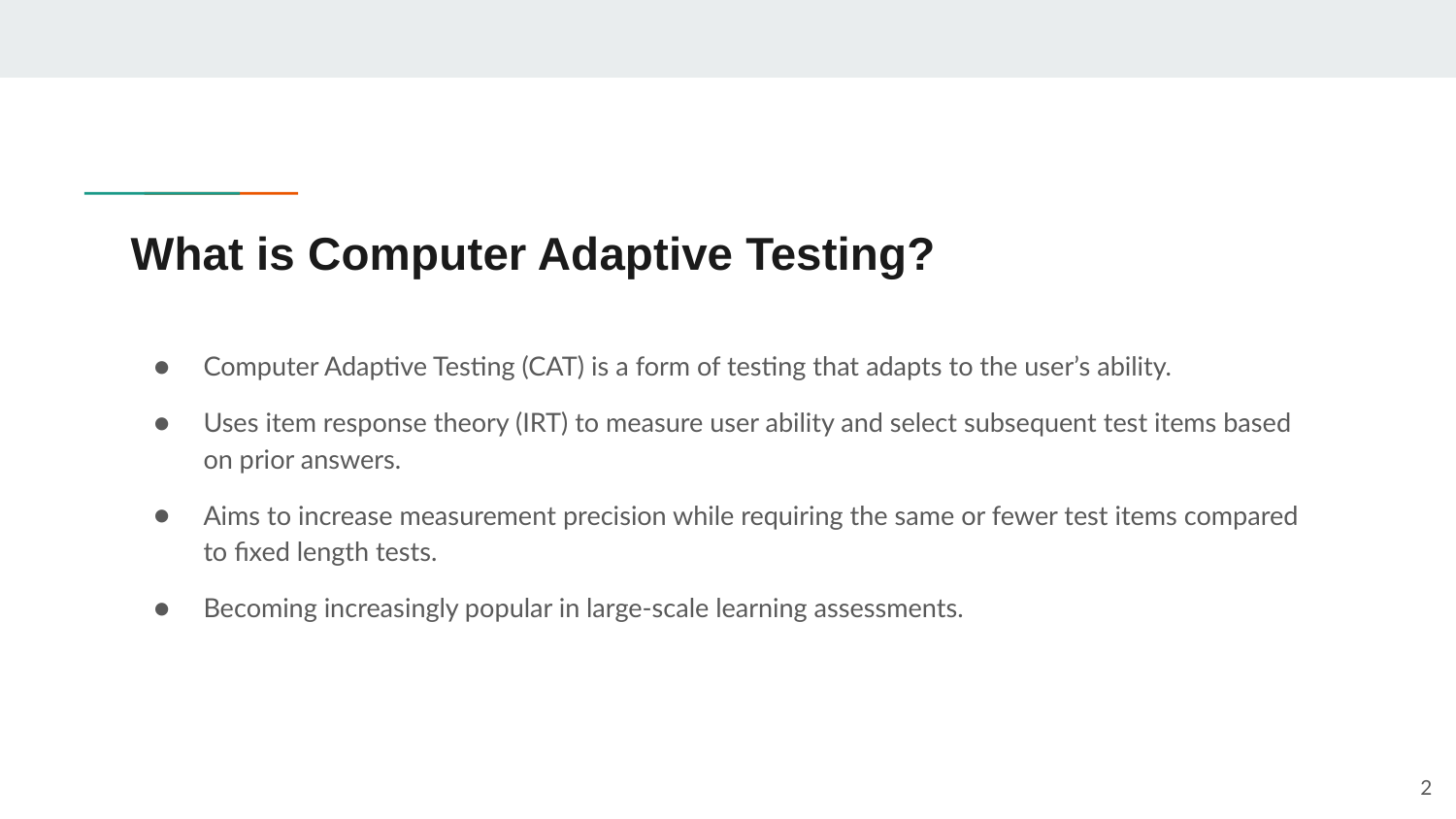

# What is Computer Adaptive Testing?
Computer Adaptive Testing (CAT) is a form of testing that adapts to the user’s ability.
Uses item response theory (IRT) to measure user ability and select subsequent test items based on prior answers.
Aims to increase measurement precision while requiring the same or fewer test items compared to fixed length tests.
Becoming increasingly popular in large-scale learning assessments.
2